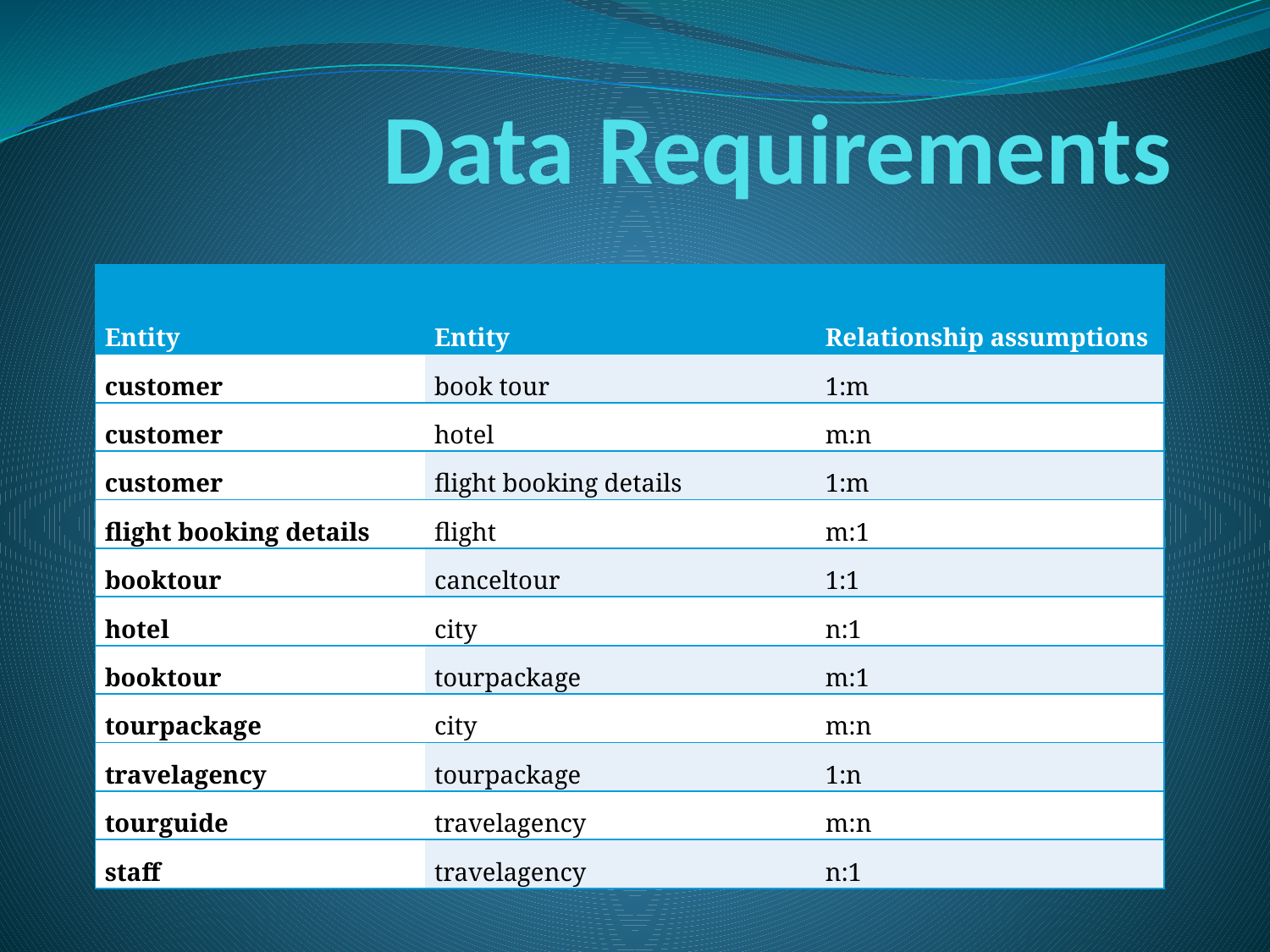

# Data Requirements
| Entity | Entity | Relationship assumptions |
| --- | --- | --- |
| customer | book tour | 1:m |
| customer | hotel | m:n |
| customer | flight booking details | 1:m |
| flight booking details | flight | m:1 |
| booktour | canceltour | 1:1 |
| hotel | city | n:1 |
| booktour | tourpackage | m:1 |
| tourpackage | city | m:n |
| travelagency | tourpackage | 1:n |
| tourguide | travelagency | m:n |
| staff | travelagency | n:1 |